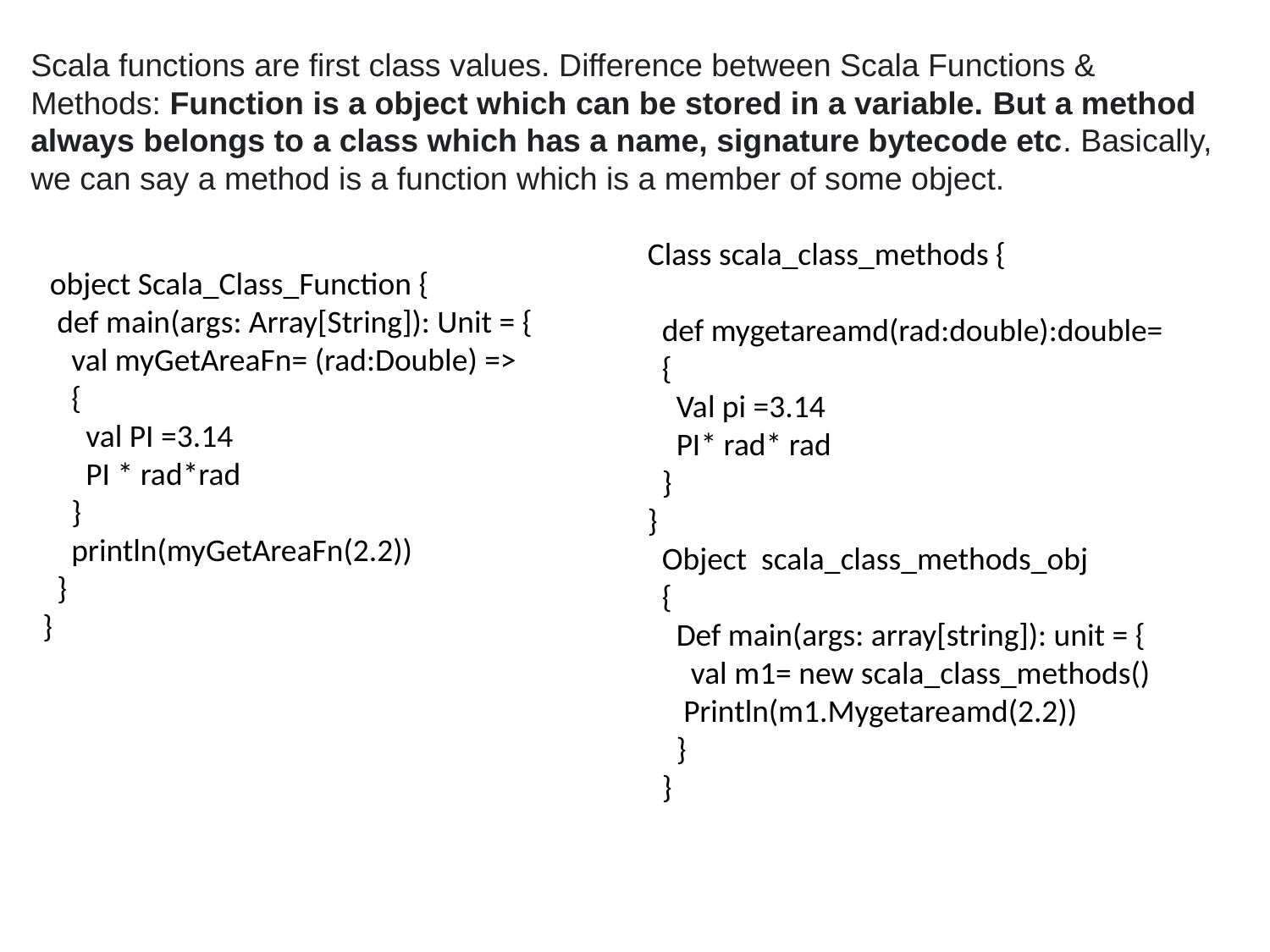

Scala functions are first class values. Difference between Scala Functions & Methods: Function is a object which can be stored in a variable. But a method always belongs to a class which has a name, signature bytecode etc. Basically, we can say a method is a function which is a member of some object.

 object Scala_Class_Function {
  def main(args: Array[String]): Unit = {
    val myGetAreaFn= (rad:Double) =>
    {
      val PI =3.14
      PI * rad*rad
    }
    println(myGetAreaFn(2.2))
  }
}
Class scala_class_methods {

  def mygetareamd(rad:double):double=
  {
    Val pi =3.14
    PI* rad* rad
  }
}
  Object  scala_class_methods_obj
  {
    Def main(args: array[string]): unit = {
      val m1= new scala_class_methods()
     Println(m1.Mygetareamd(2.2))
    }
  }